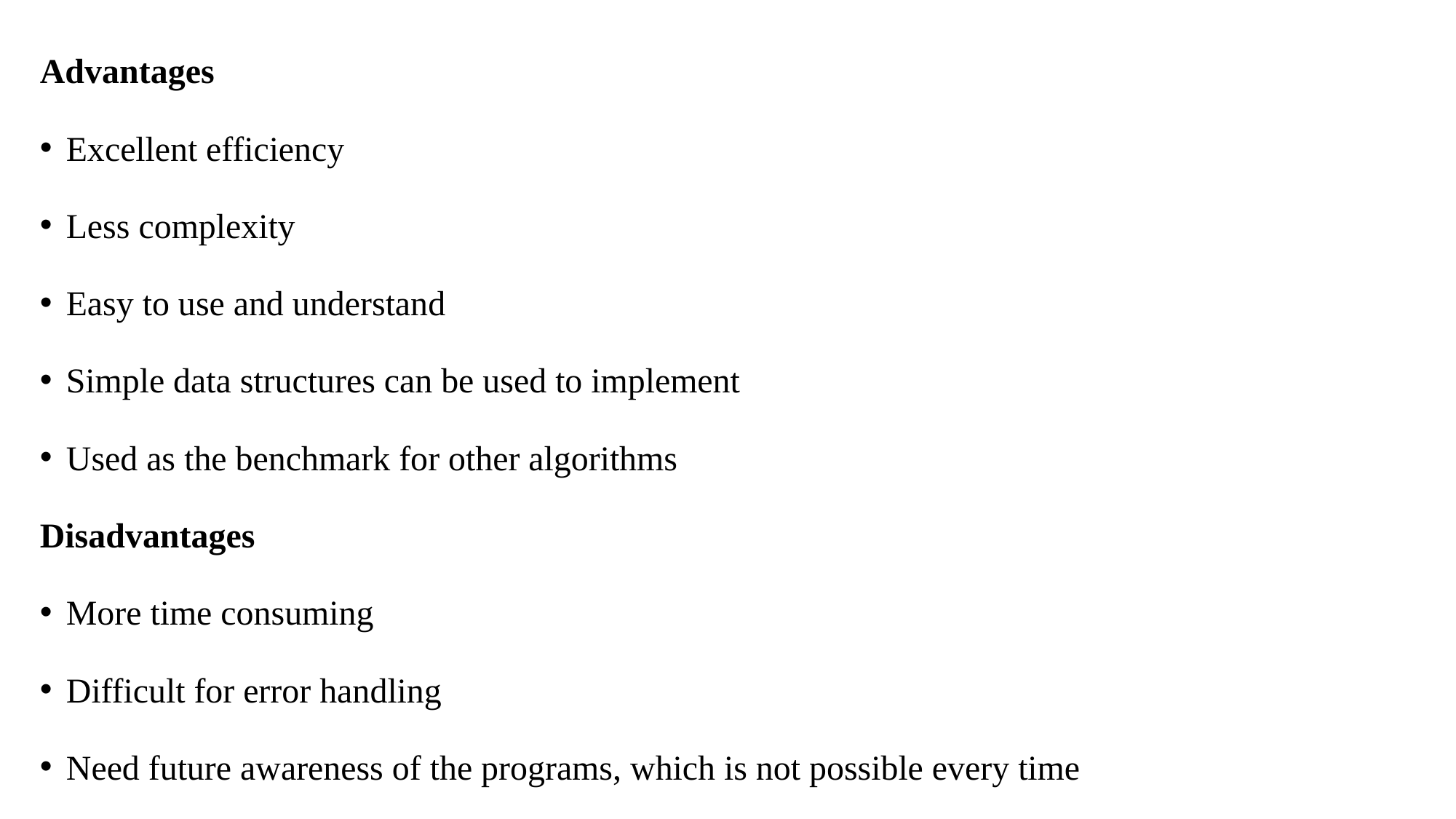

Advantages
Excellent efficiency
Less complexity
Easy to use and understand
Simple data structures can be used to implement
Used as the benchmark for other algorithms
Disadvantages
More time consuming
Difficult for error handling
Need future awareness of the programs, which is not possible every time